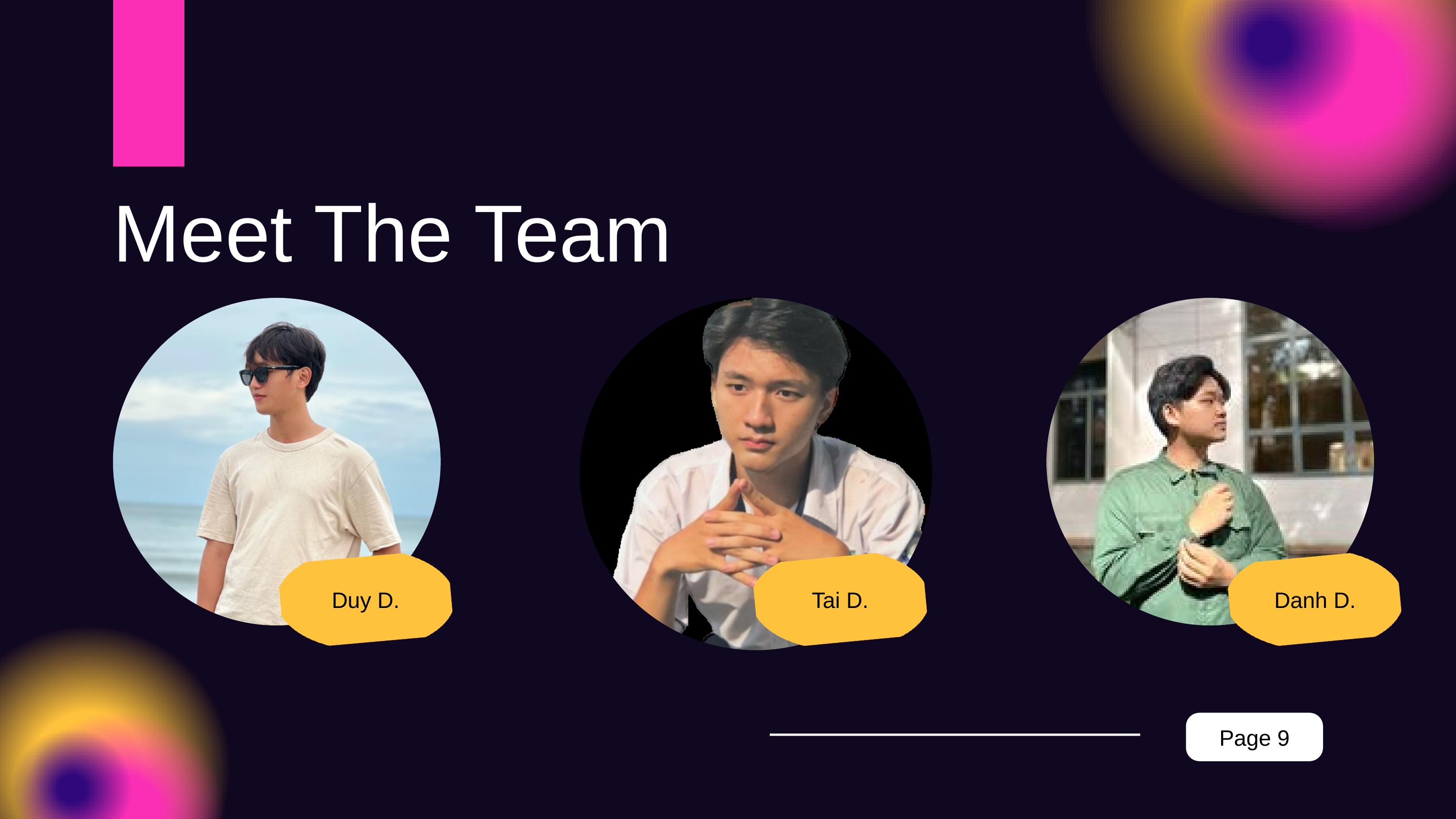

Meet The Team

Duy D.
Tai D.
Danh D.

Page 9